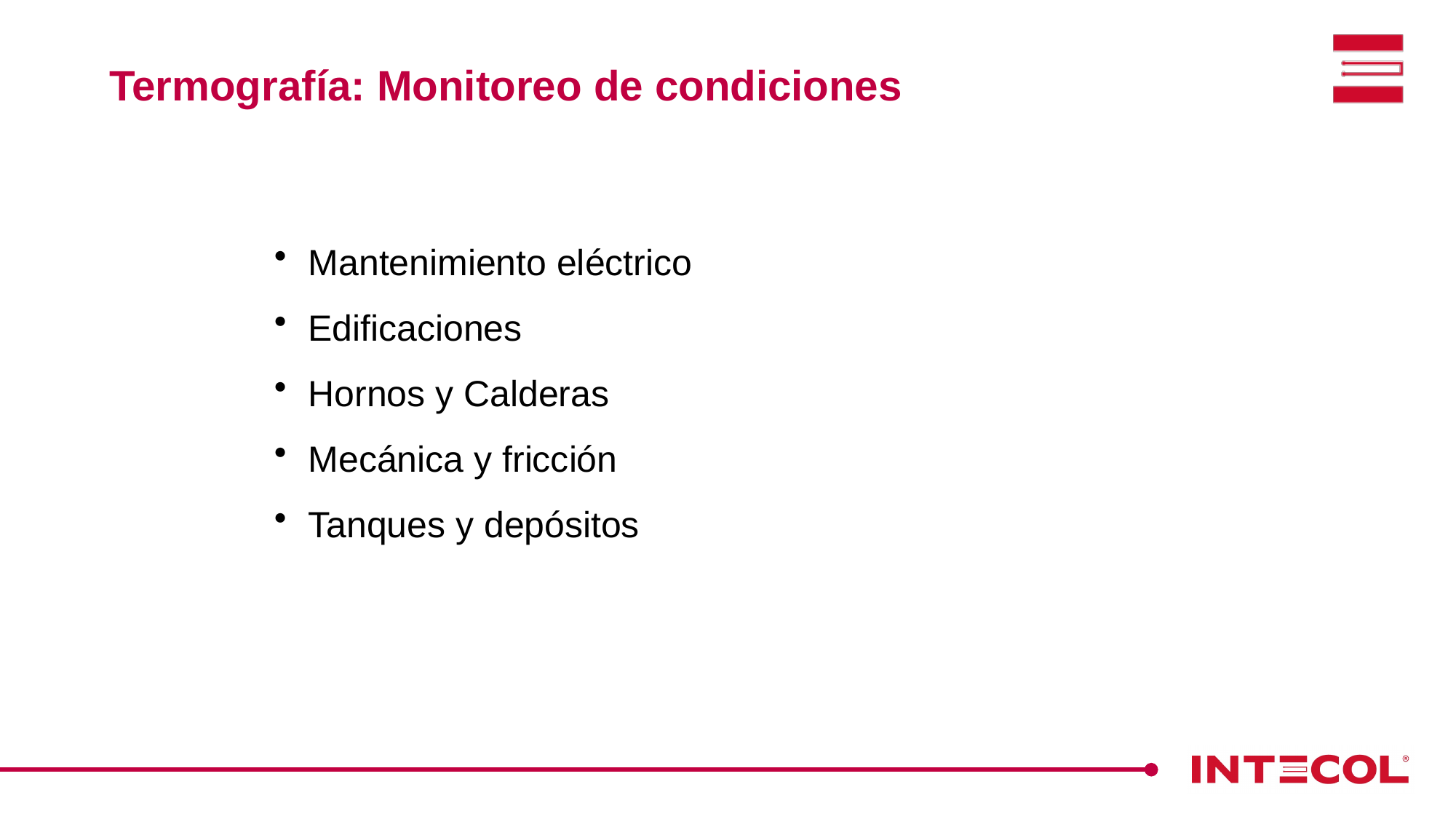

Termografía: Monitoreo de condiciones
Mantenimiento eléctrico
Edificaciones
Hornos y Calderas
Mecánica y fricción
Tanques y depósitos